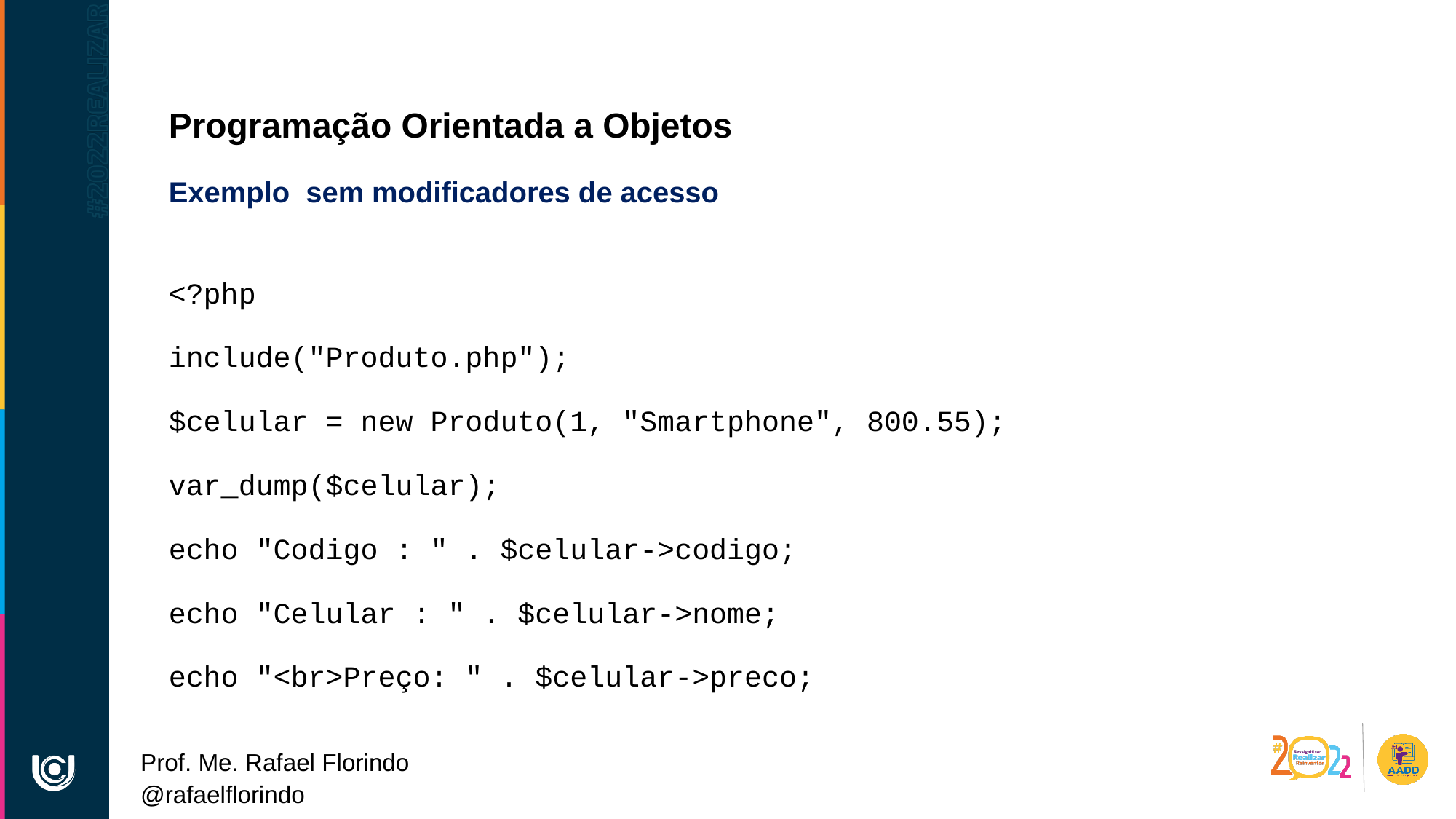

Programação Orientada a Objetos
Exemplo  sem modificadores de acesso

<?php
include("Produto.php");
$celular = new Produto(1, "Smartphone", 800.55);
var_dump($celular);
echo "Codigo : " . $celular->codigo;
echo "Celular : " . $celular->nome;
echo "<br>Preço: " . $celular->preco;
Prof. Me. Rafael Florindo
@rafaelflorindo